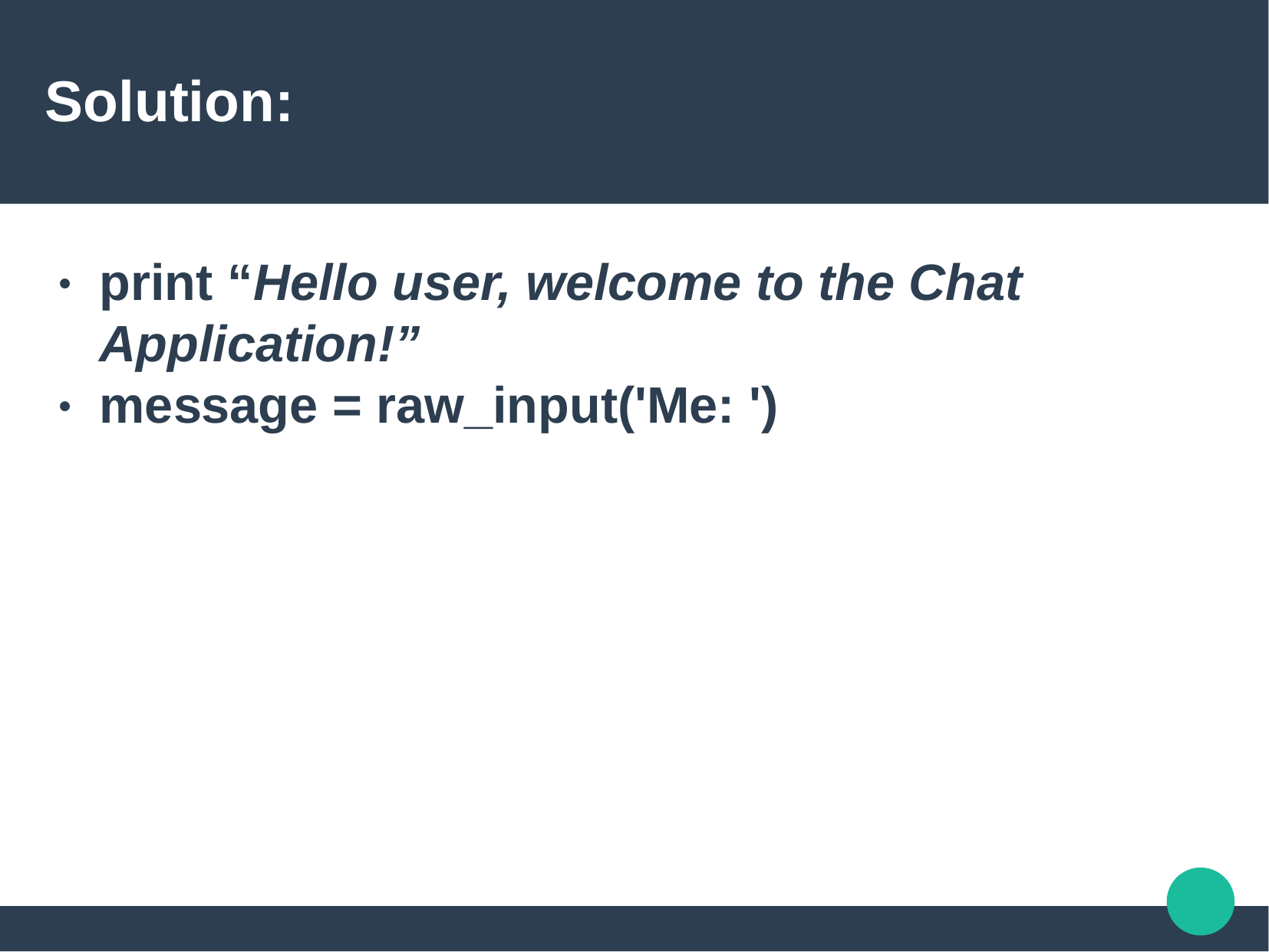

Solution:
print “Hello user, welcome to the Chat Application!”
message = raw_input('Me: ')